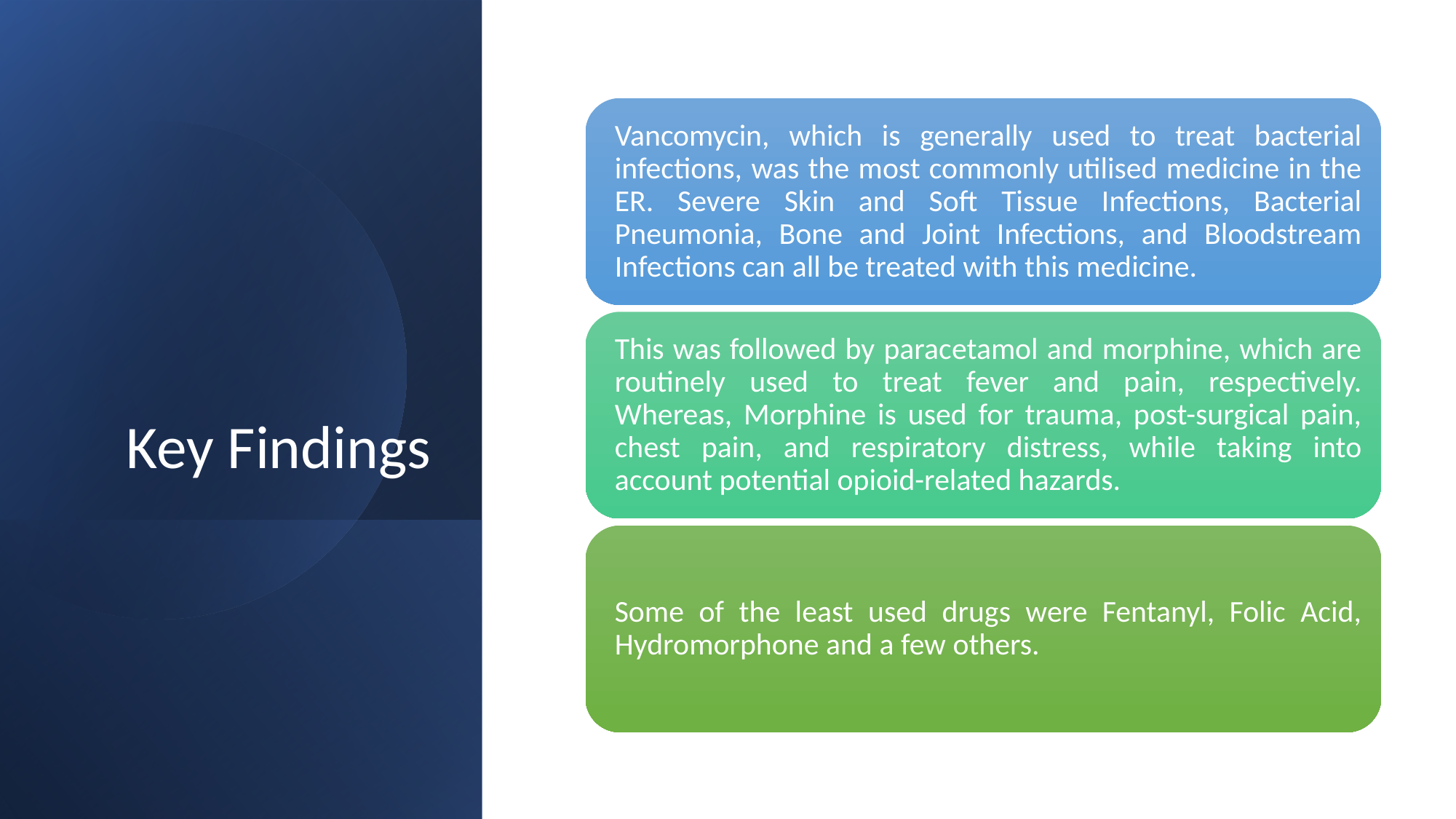

Vancomycin, which is generally used to treat bacterial infections, was the most commonly utilised medicine in the ER. Severe Skin and Soft Tissue Infections, Bacterial Pneumonia, Bone and Joint Infections, and Bloodstream Infections can all be treated with this medicine.
This was followed by paracetamol and morphine, which are routinely used to treat fever and pain, respectively. Whereas, Morphine is used for trauma, post-surgical pain, chest pain, and respiratory distress, while taking into account potential opioid-related hazards.
Some of the least used drugs were Fentanyl, Folic Acid, Hydromorphone and a few others.

# Key Findings